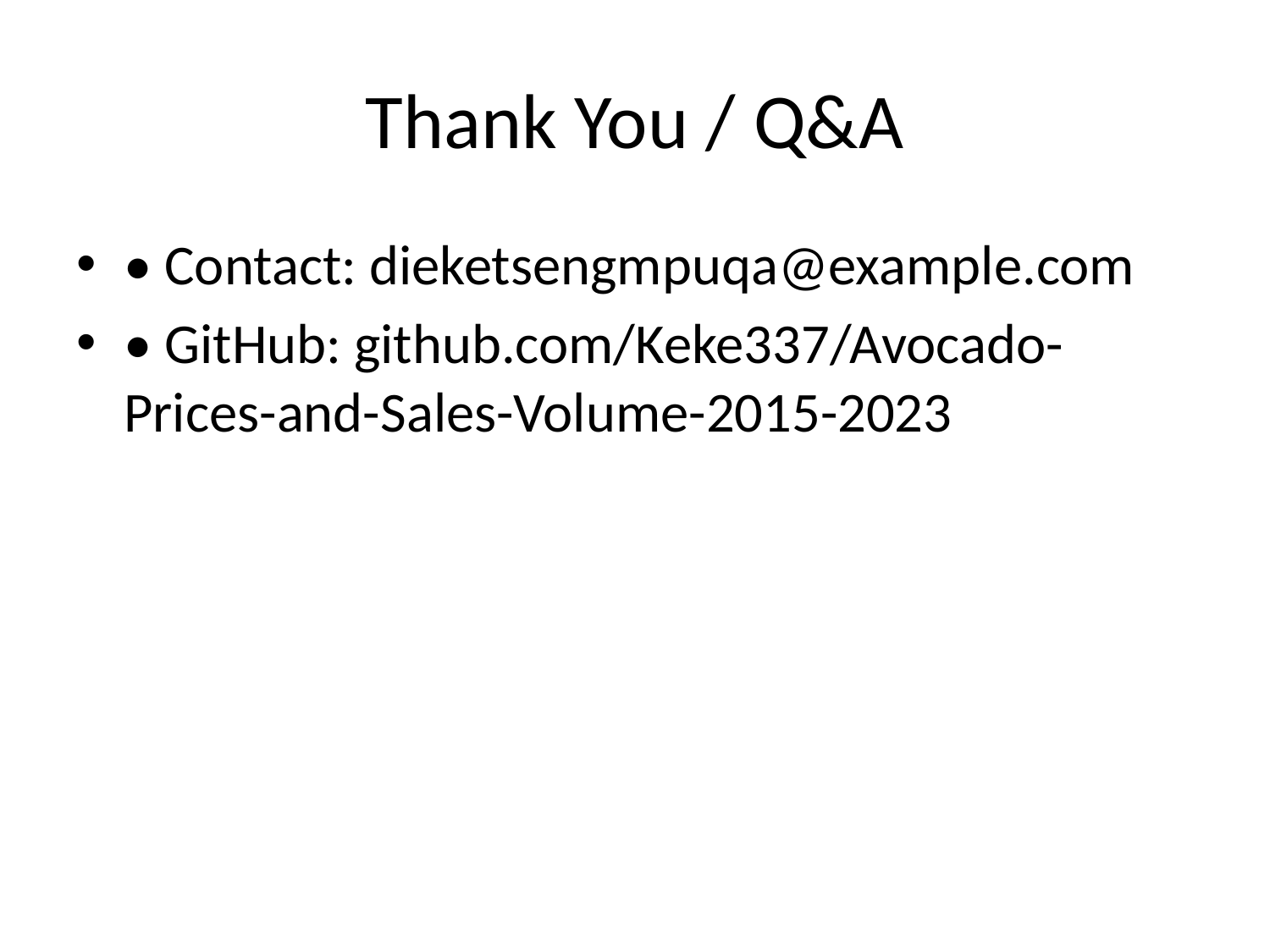

# Thank You / Q&A
• Contact: dieketsengmpuqa@example.com
• GitHub: github.com/Keke337/Avocado-Prices-and-Sales-Volume-2015-2023